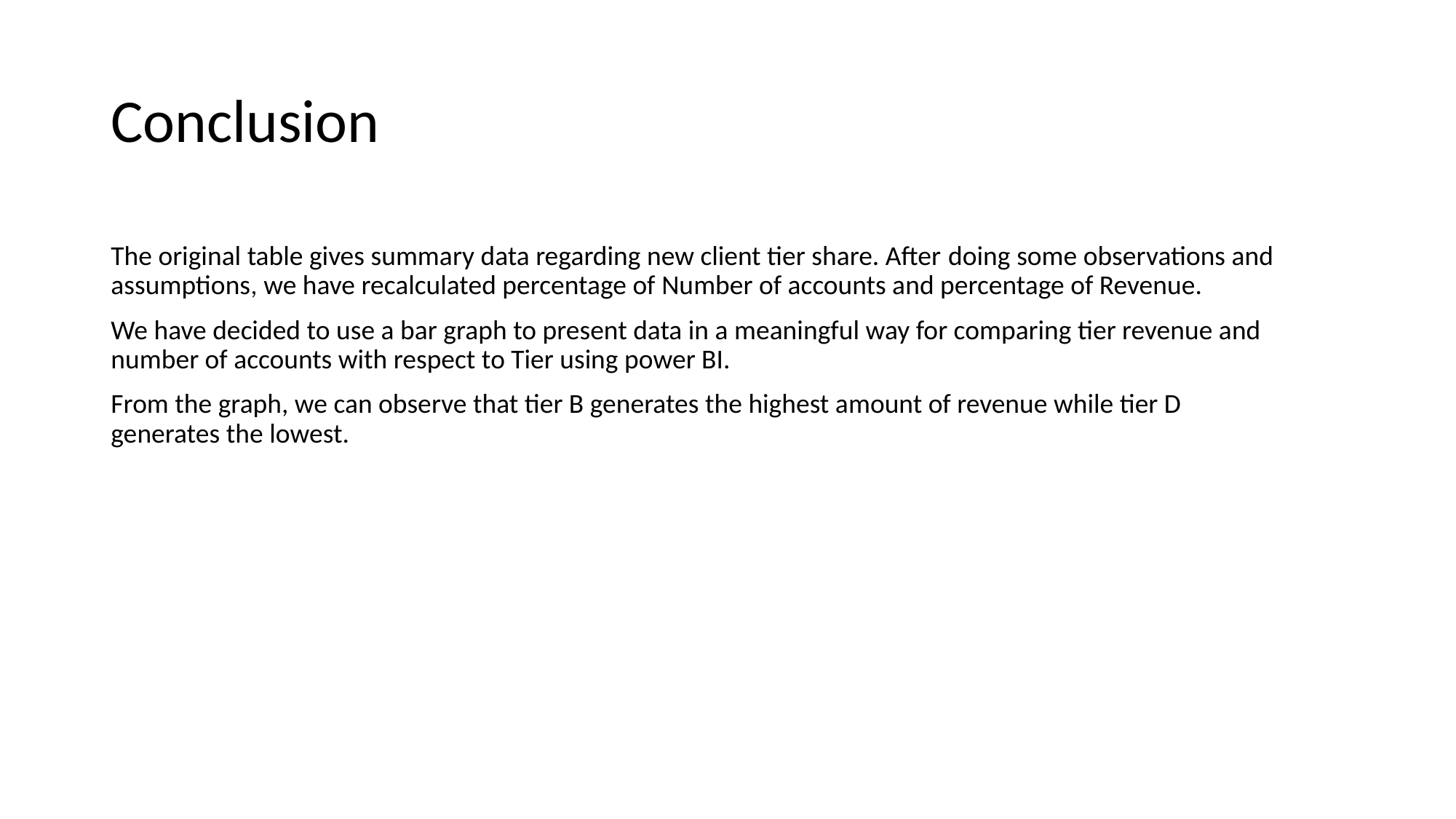

# Conclusion
The original table gives summary data regarding new client tier share. After doing some observations and assumptions, we have recalculated percentage of Number of accounts and percentage of Revenue.
We have decided to use a bar graph to present data in a meaningful way for comparing tier revenue and number of accounts with respect to Tier using power BI.
From the graph, we can observe that tier B generates the highest amount of revenue while tier D generates the lowest.